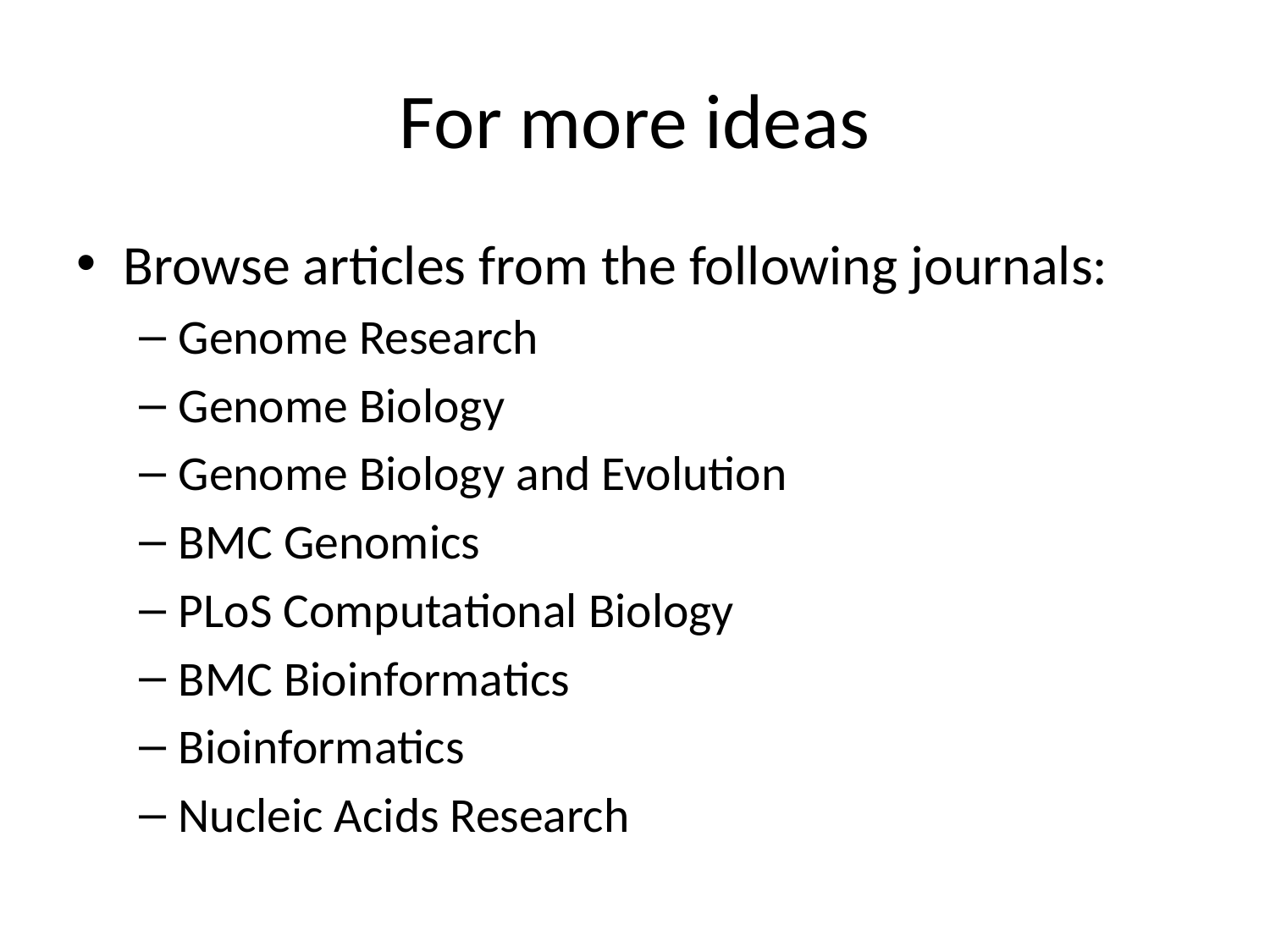

# For more ideas
Browse articles from the following journals:
Genome Research
Genome Biology
Genome Biology and Evolution
BMC Genomics
PLoS Computational Biology
BMC Bioinformatics
Bioinformatics
Nucleic Acids Research